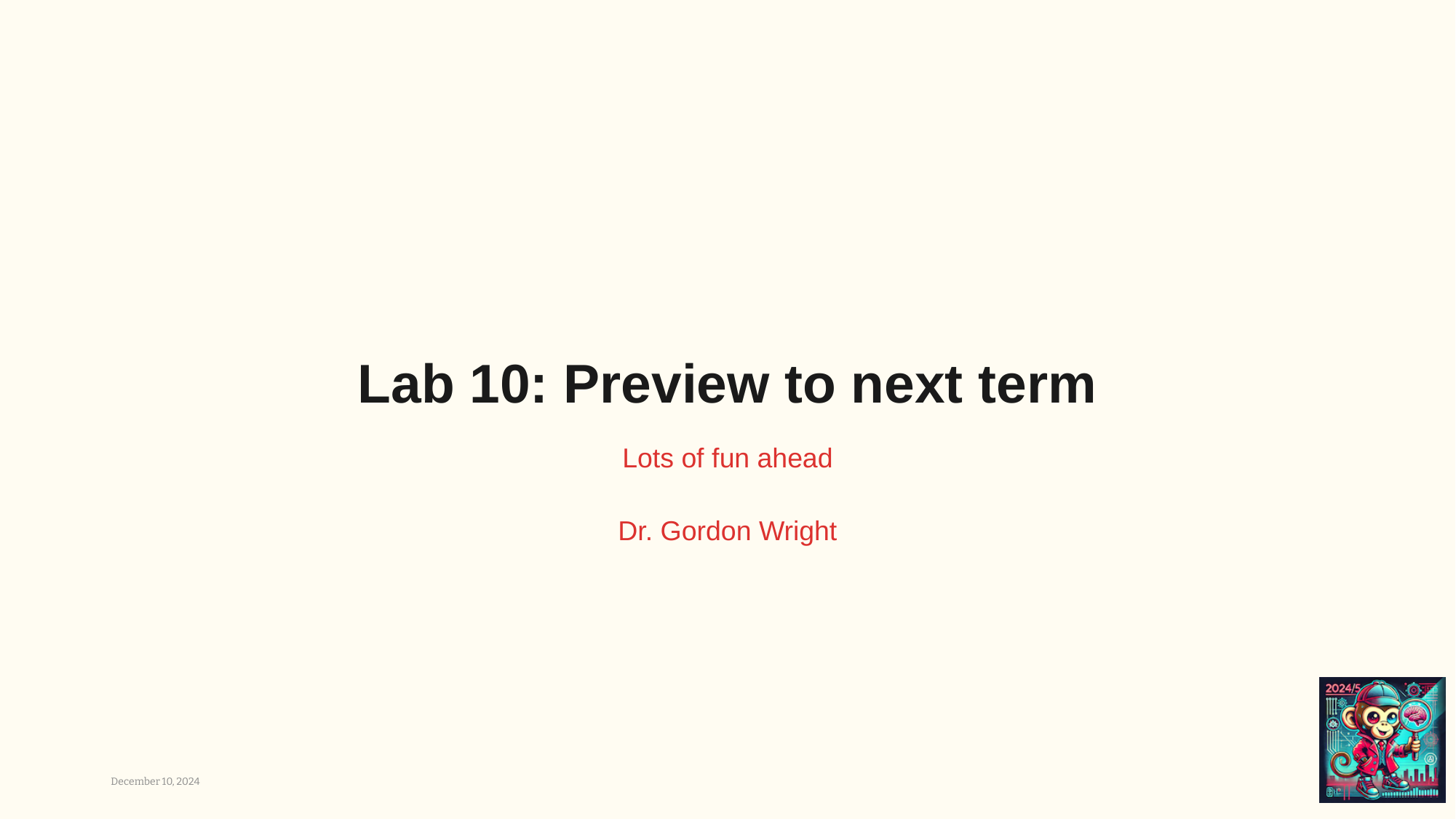

# Lab 10: Preview to next term
Lots of fun ahead
Dr. Gordon Wright
December 10, 2024